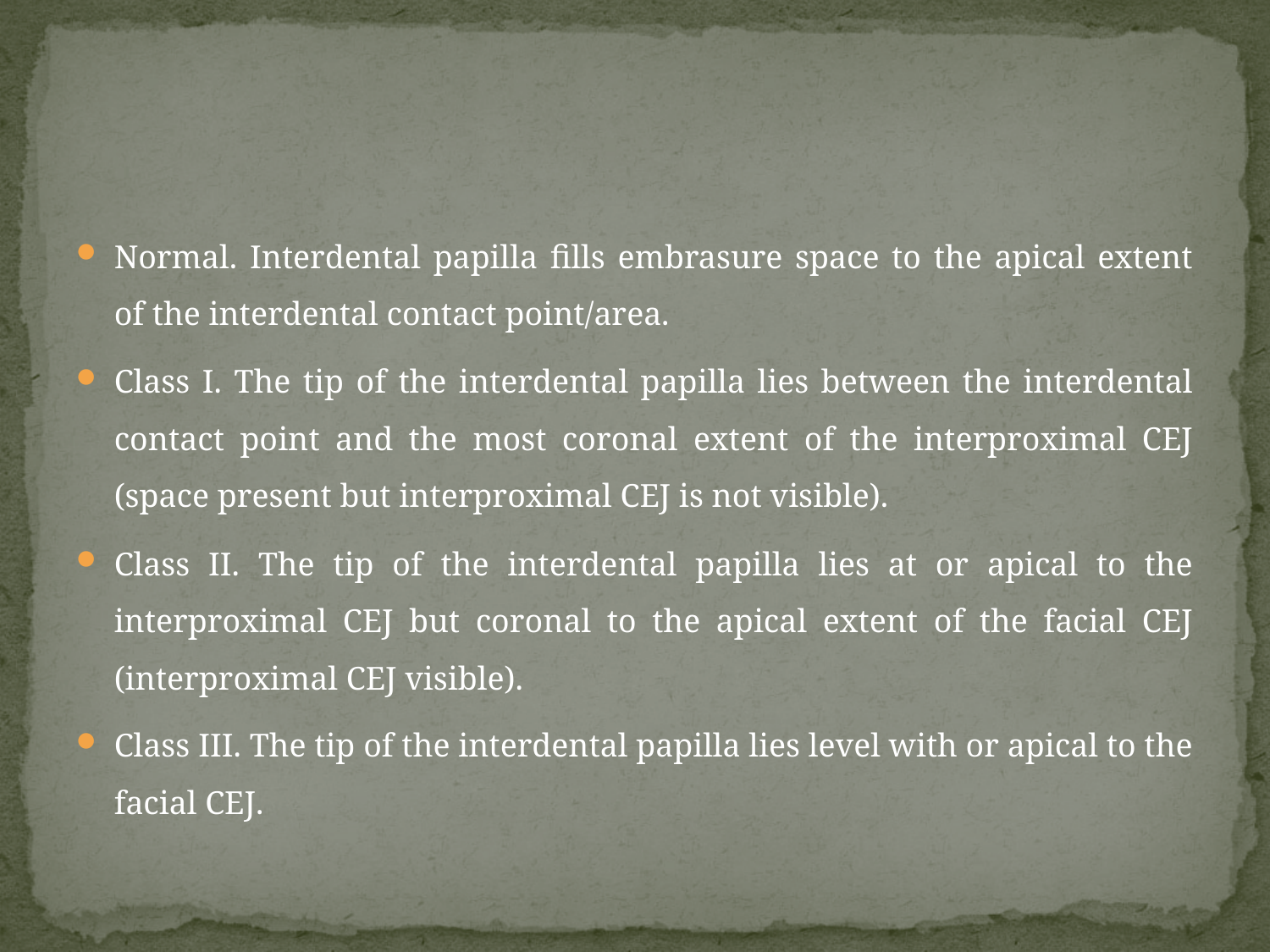

#
Normal. Interdental papilla fills embrasure space to the apical extent of the interdental contact point/area.
Class I. The tip of the interdental papilla lies between the interdental contact point and the most coronal extent of the interproximal CEJ (space present but interproximal CEJ is not visible).
Class II. The tip of the interdental papilla lies at or apical to the interproximal CEJ but coronal to the apical extent of the facial CEJ (interproximal CEJ visible).
Class III. The tip of the interdental papilla lies level with or apical to the facial CEJ.